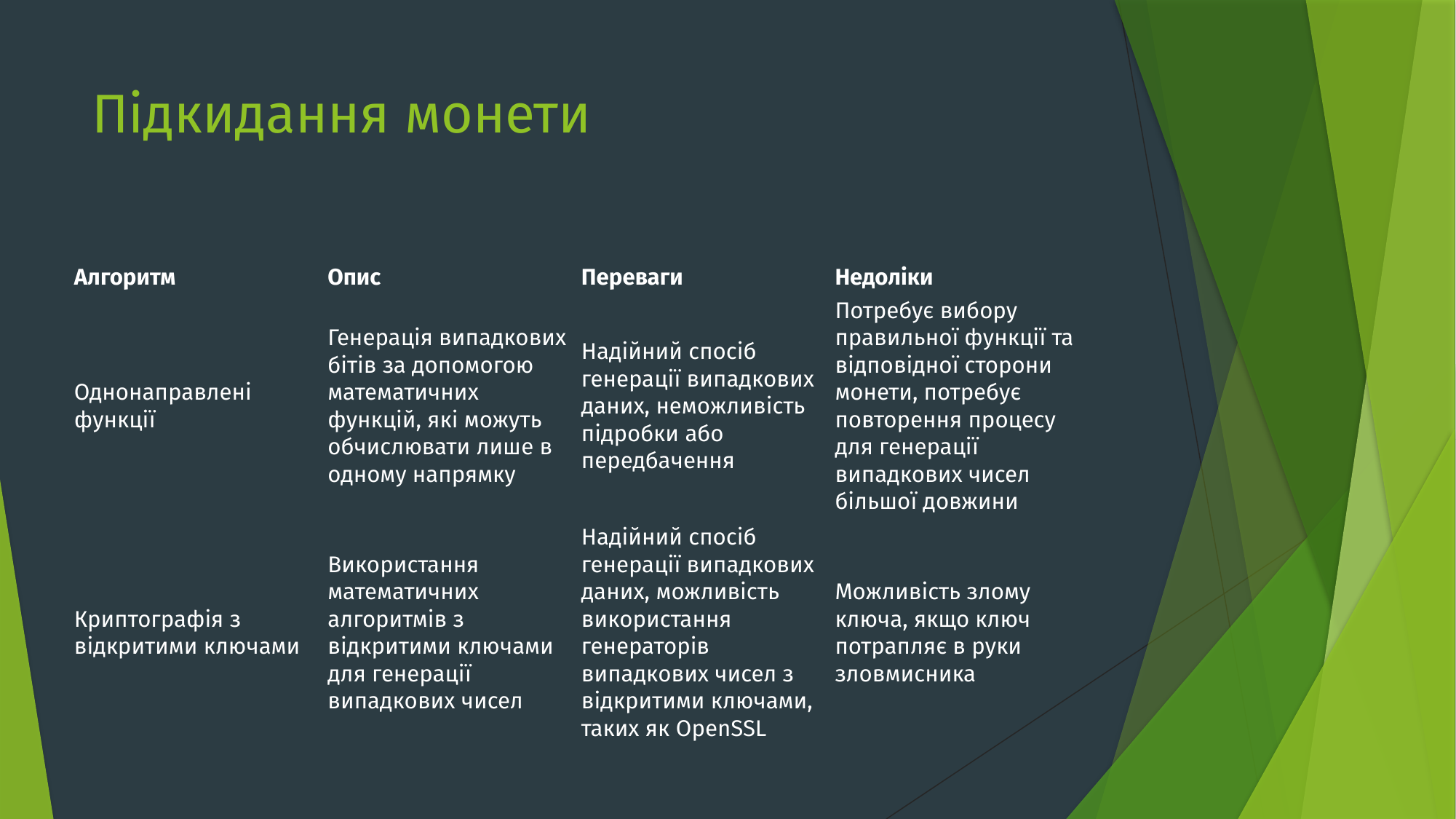

# Підкидання монети
| Алгоритм | Опис | Переваги | Недоліки |
| --- | --- | --- | --- |
| Однонаправлені функції | Генерація випадкових бітів за допомогою математичних функцій, які можуть обчислювати лише в одному напрямку | Надійний спосіб генерації випадкових даних, неможливість підробки або передбачення | Потребує вибору правильної функції та відповідної сторони монети, потребує повторення процесу для генерації випадкових чисел більшої довжини |
| Криптографія з відкритими ключами | Використання математичних алгоритмів з відкритими ключами для генерації випадкових чисел | Надійний спосіб генерації випадкових даних, можливість використання генераторів випадкових чисел з відкритими ключами, таких як OpenSSL | Можливість злому ключа, якщо ключ потрапляє в руки зловмисника |